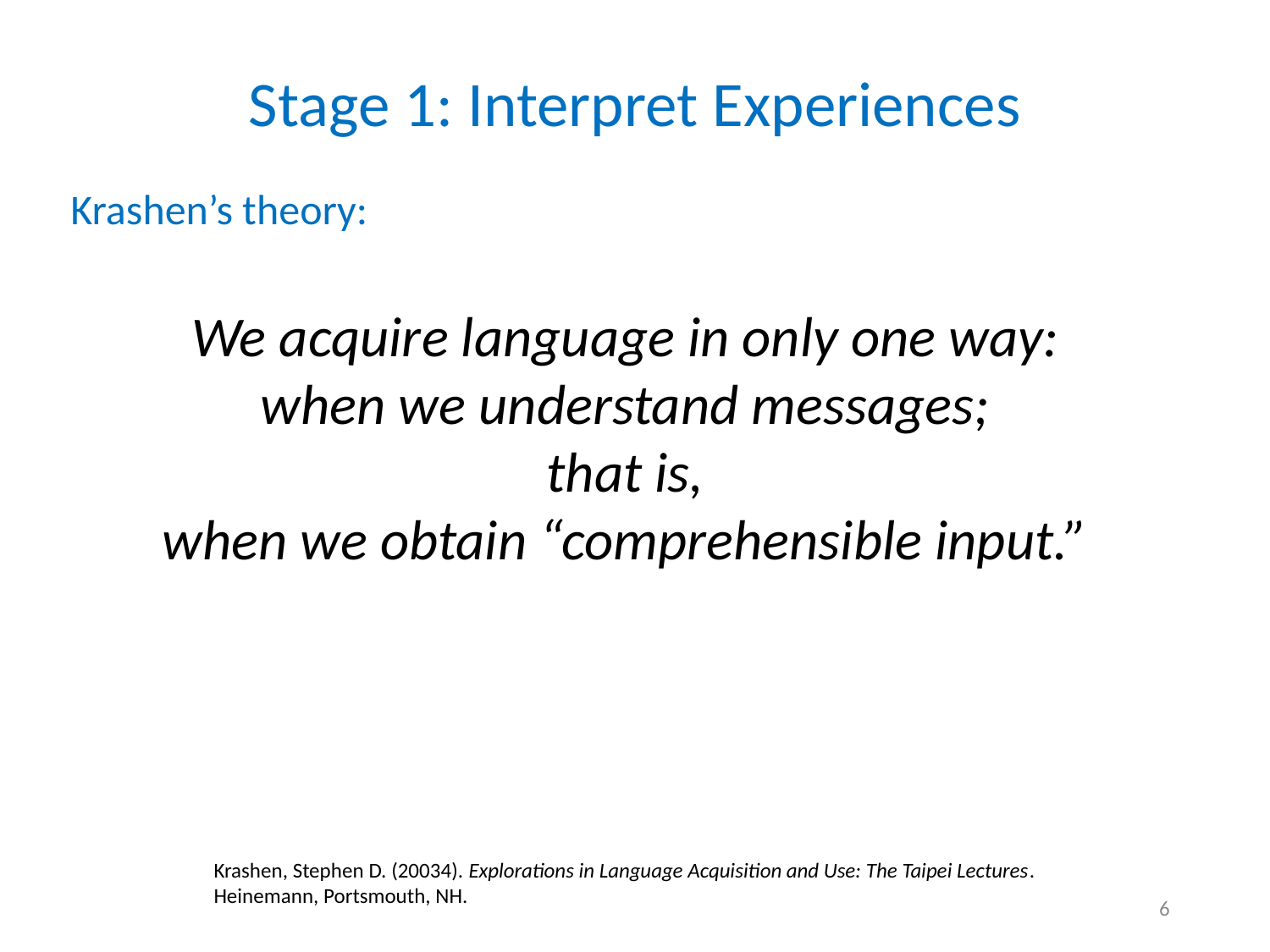

# Stage 1: Interpret Experiences
Krashen’s theory:
We acquire language in only one way: when we understand messages;
that is,
when we obtain “comprehensible input.”
Krashen, Stephen D. (20034). Explorations in Language Acquisition and Use: The Taipei Lectures. Heinemann, Portsmouth, NH.
6